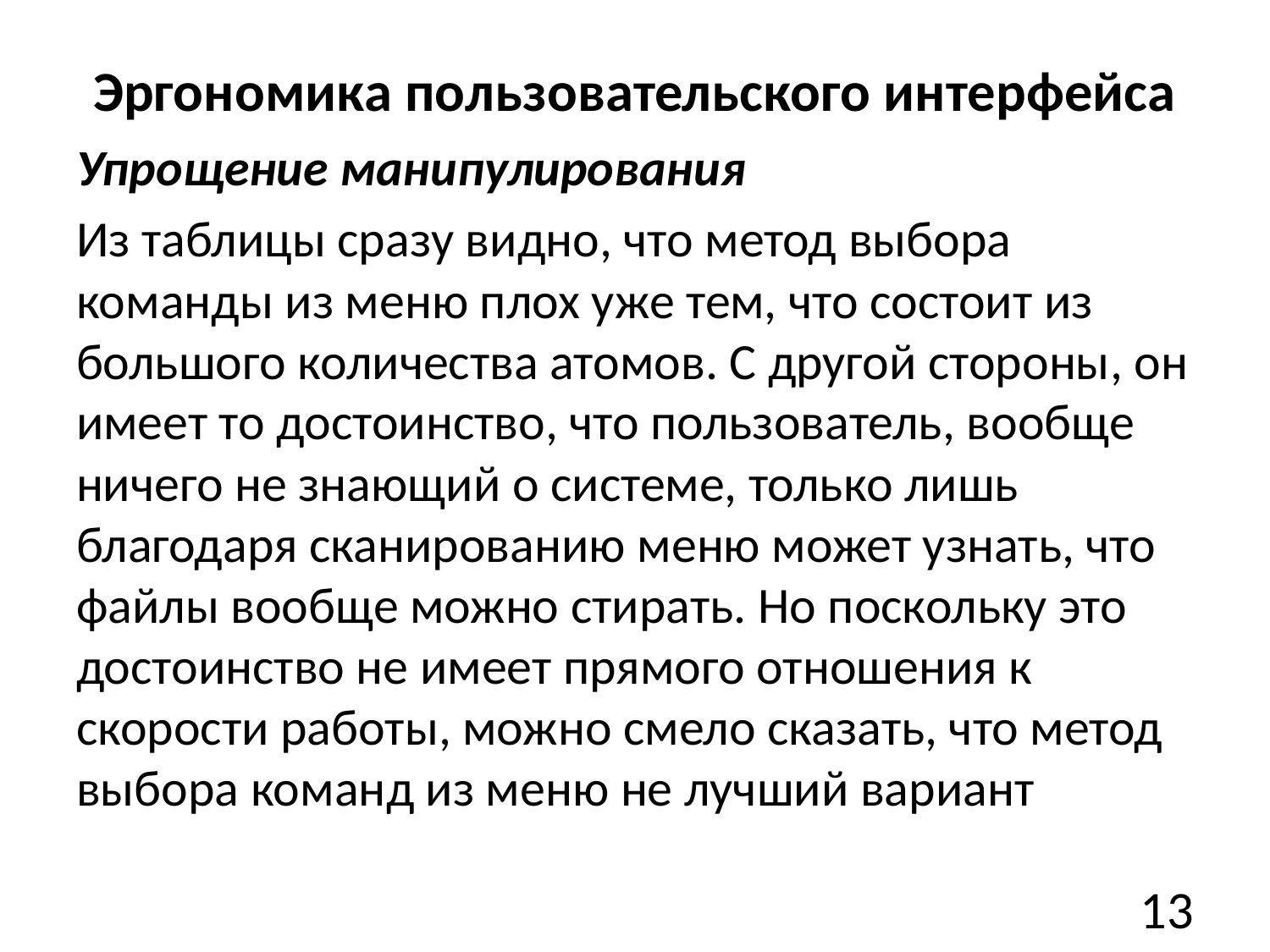

# Эргономика пользовательского интерфейса
Упрощение манипулирования
Из таблицы сразу видно, что метод выбора команды из меню плох уже тем, что состоит из большого количества атомов. С другой стороны, он имеет то достоинство, что пользователь, вообще ничего не знающий о системе, только лишь благодаря сканированию меню может узнать, что файлы вообще можно стирать. Но поскольку это достоинство не имеет прямого отношения к скорости работы, можно смело сказать, что метод выбора команд из меню не лучший вариант
13